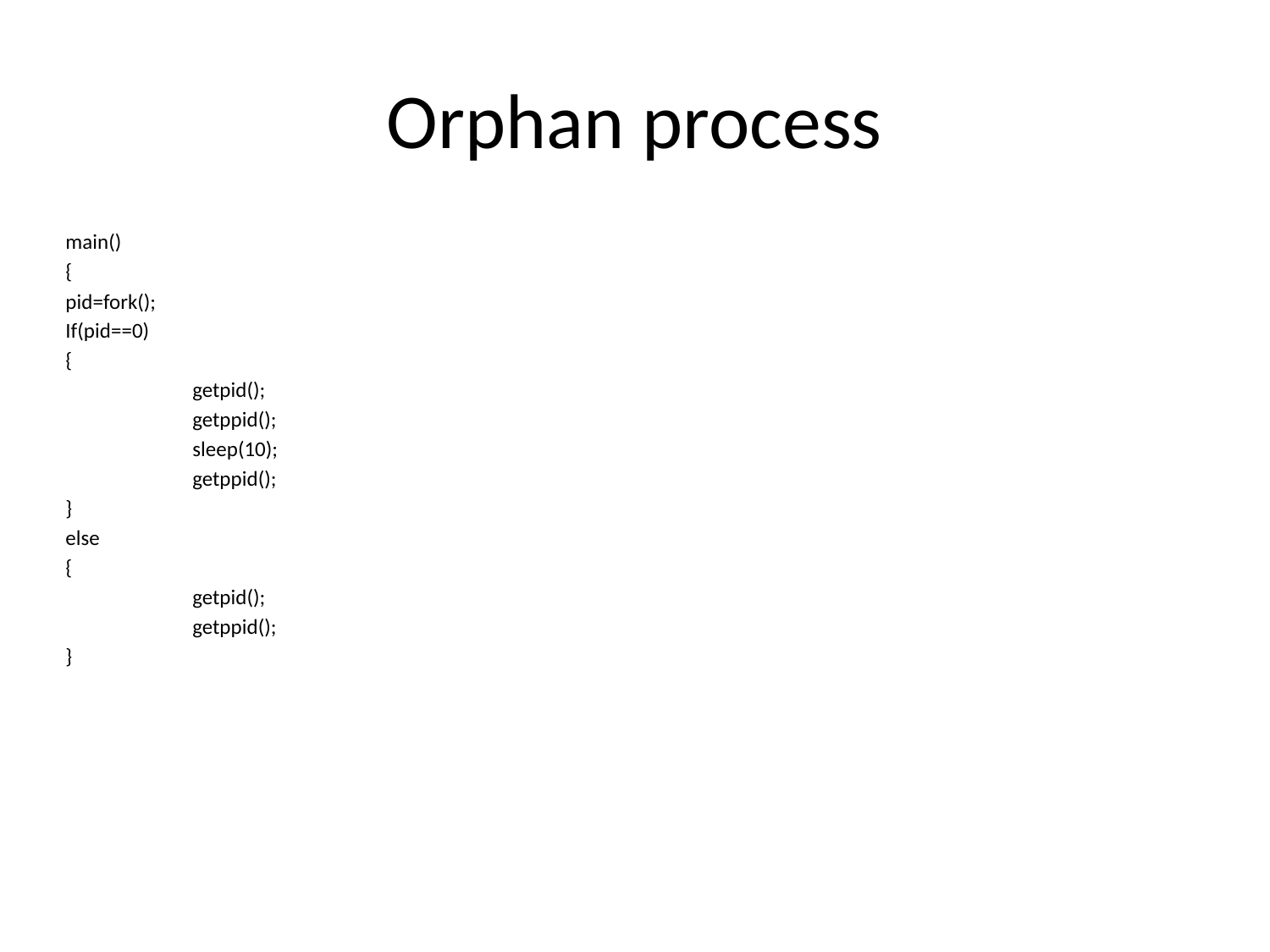

# Orphan process
main()
{
pid=fork();
If(pid==0)
{
	getpid();
	getppid();
	sleep(10);
	getppid();
}
else
{
	getpid();
	getppid();
}